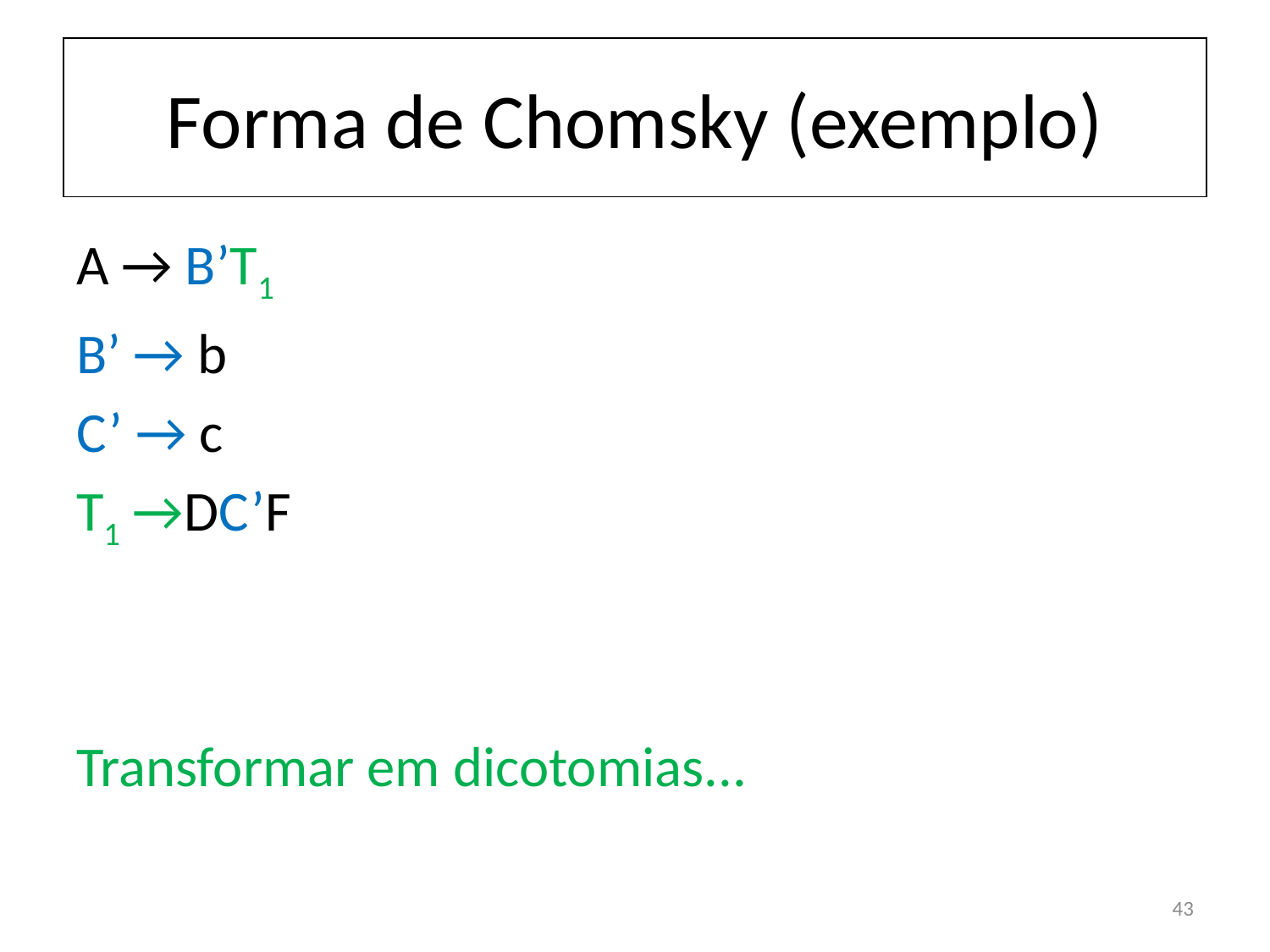

# Forma de Chomsky (exemplo)
A → B’T1
B’ → b
C’ → c
T1 →DC’F

Transformar em dicotomias...
43